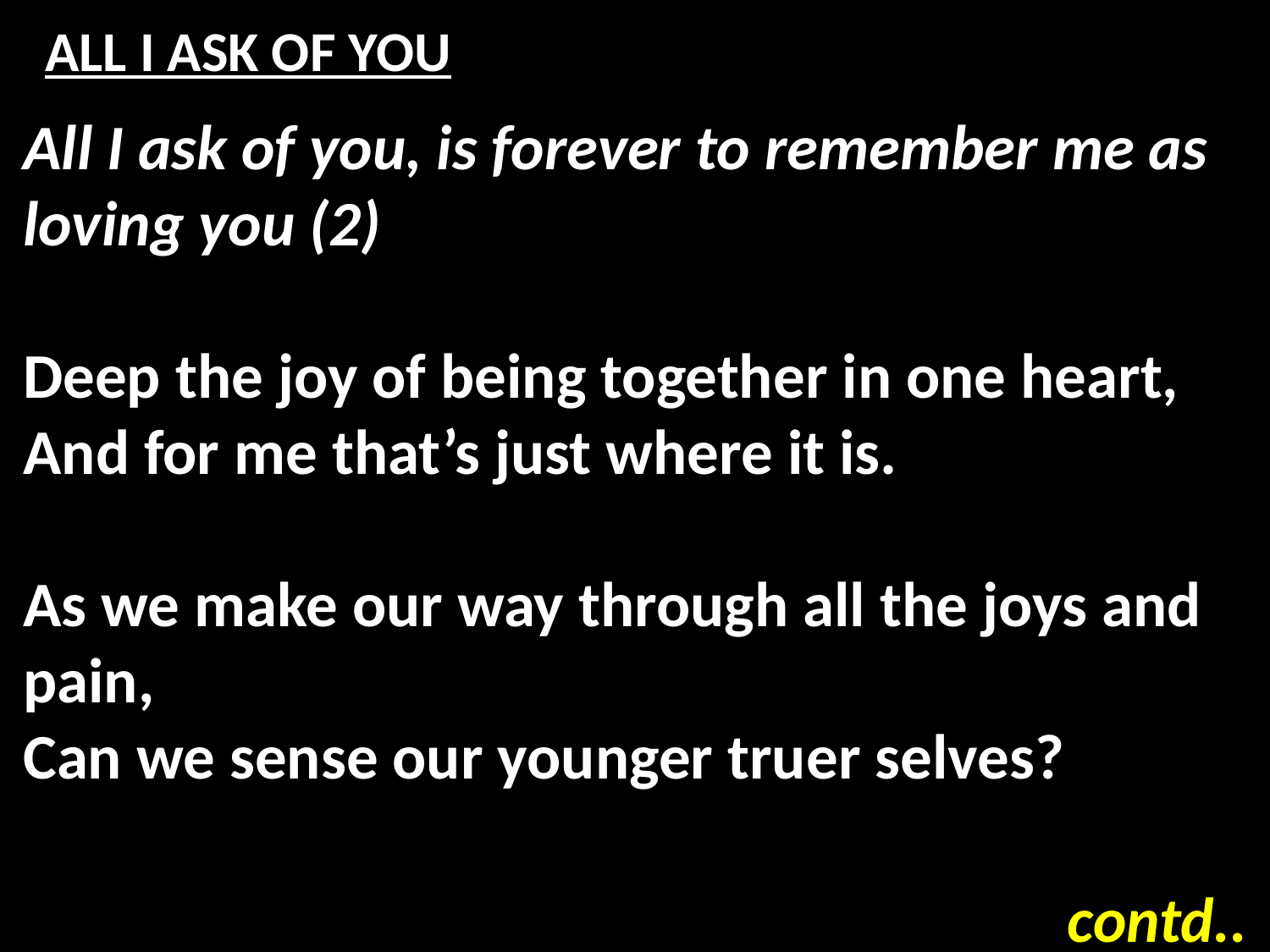

# ALL I ASK OF YOU
All I ask of you, is forever to remember me as loving you (2)

Deep the joy of being together in one heart,
And for me that’s just where it is.

As we make our way through all the joys and pain,
Can we sense our younger truer selves?
contd..